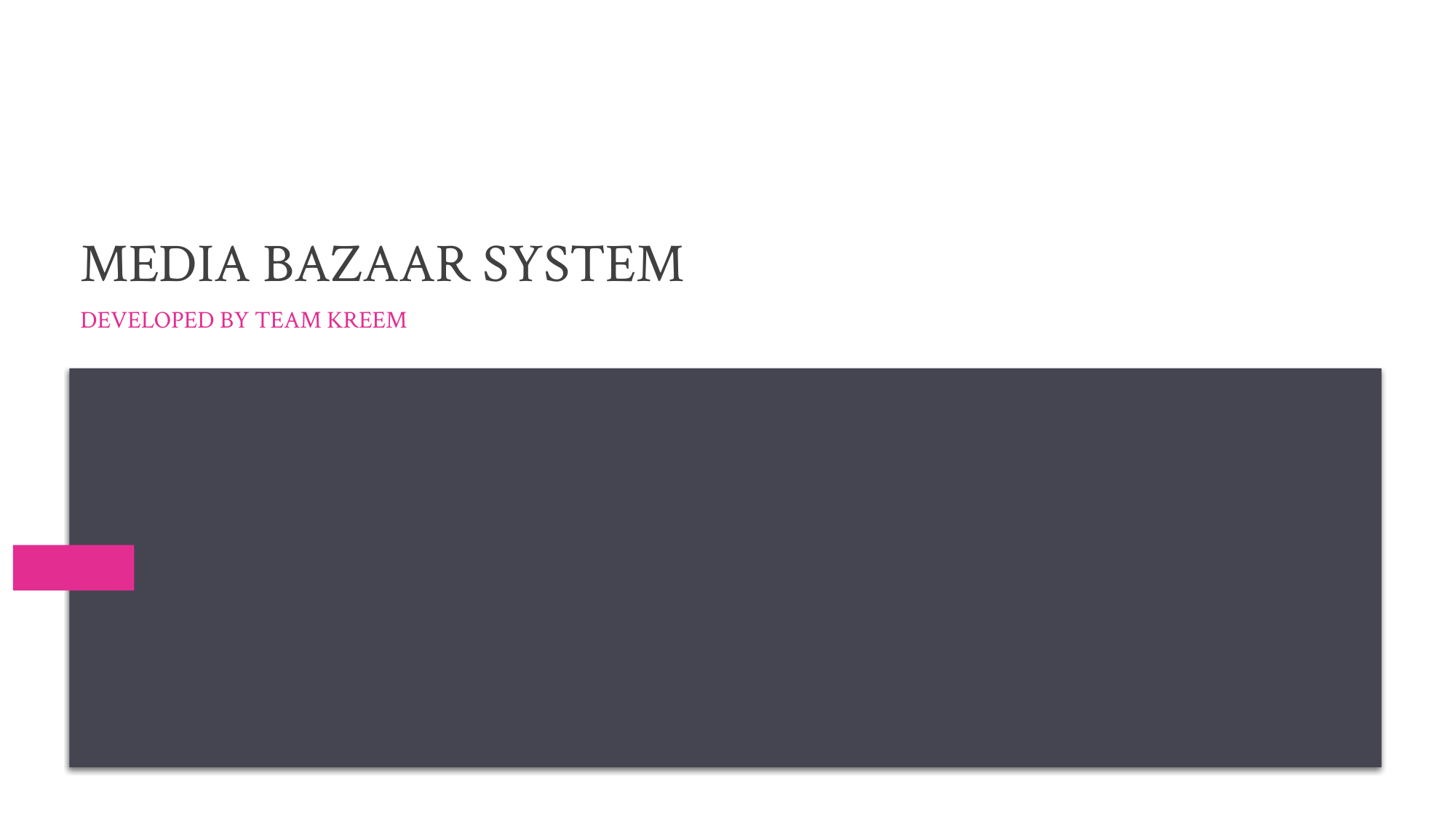

# Media bazaar system
Developed by team kreem